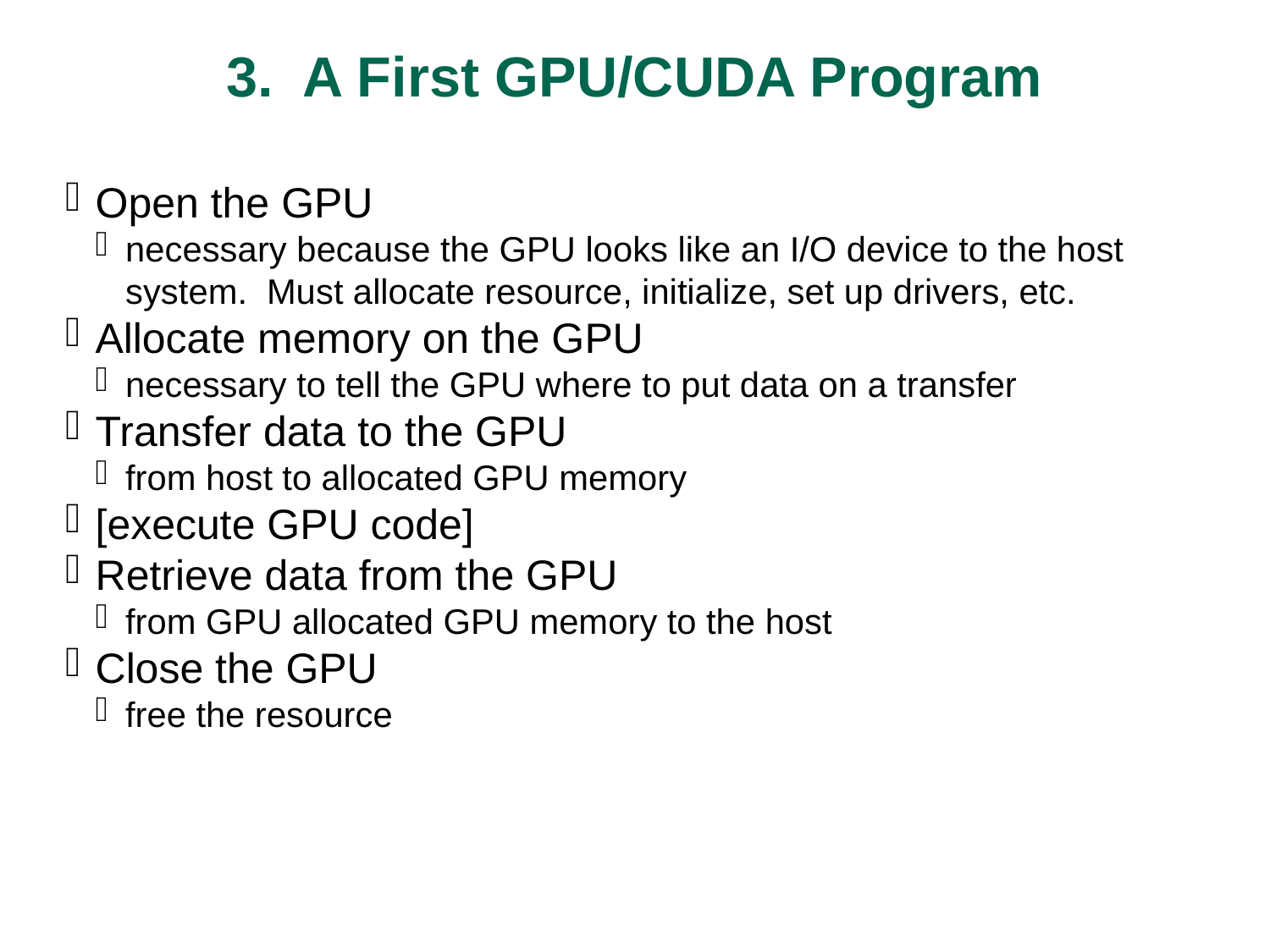

3.  A First GPU/CUDA Program
Open the GPU
necessary because the GPU looks like an I/O device to the host system.  Must allocate resource, initialize, set up drivers, etc.
Allocate memory on the GPU
necessary to tell the GPU where to put data on a transfer
Transfer data to the GPU
from host to allocated GPU memory
[execute GPU code]
Retrieve data from the GPU
from GPU allocated GPU memory to the host
Close the GPU
free the resource